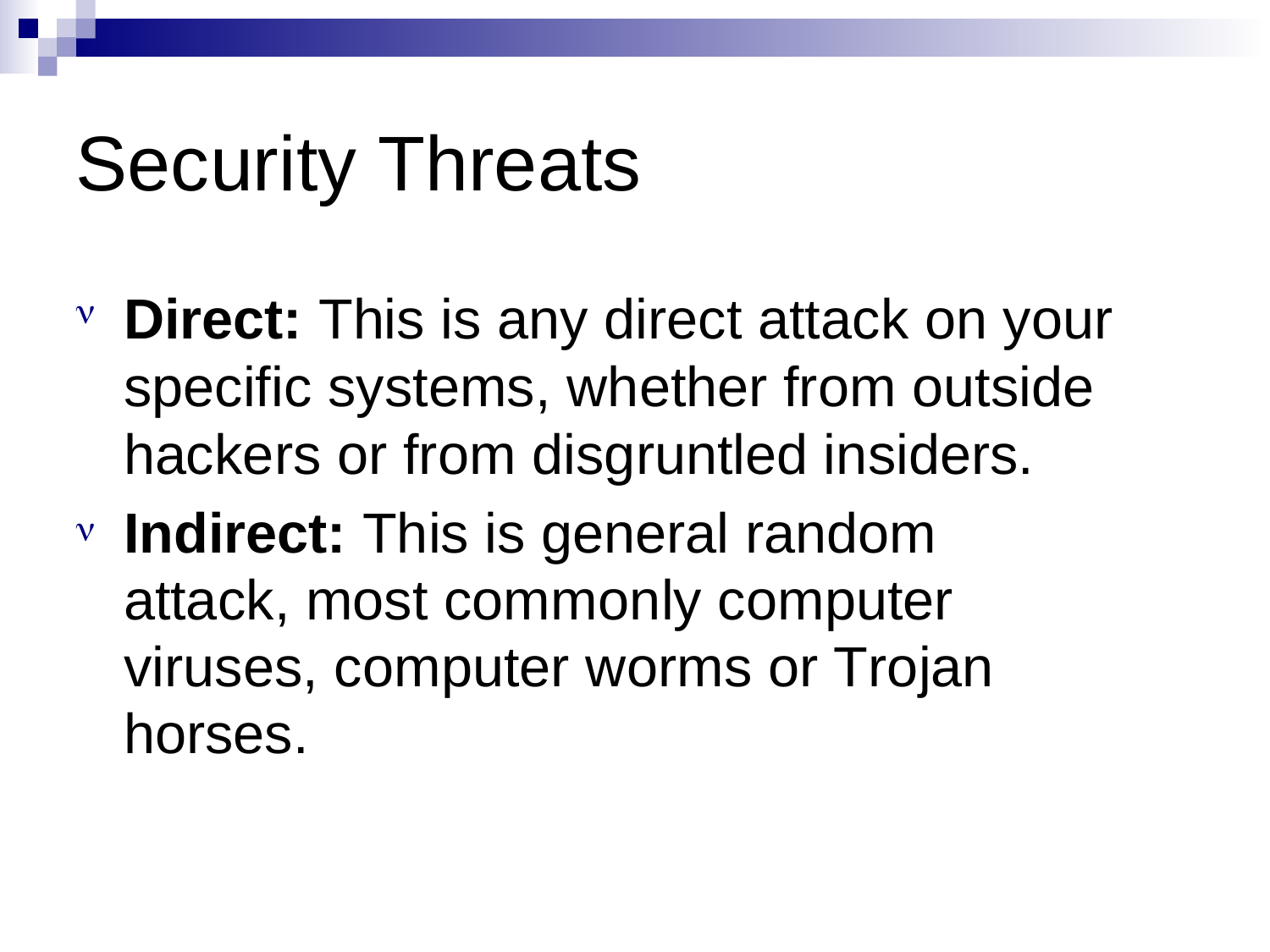

Security
Threats
Direct: This is any direct attack on your
specific systems, whether from outside hackers or from disgruntled insiders.
Indirect: This is general random attack, most commonly computer viruses, computer worms or Trojan horses.
ν
ν